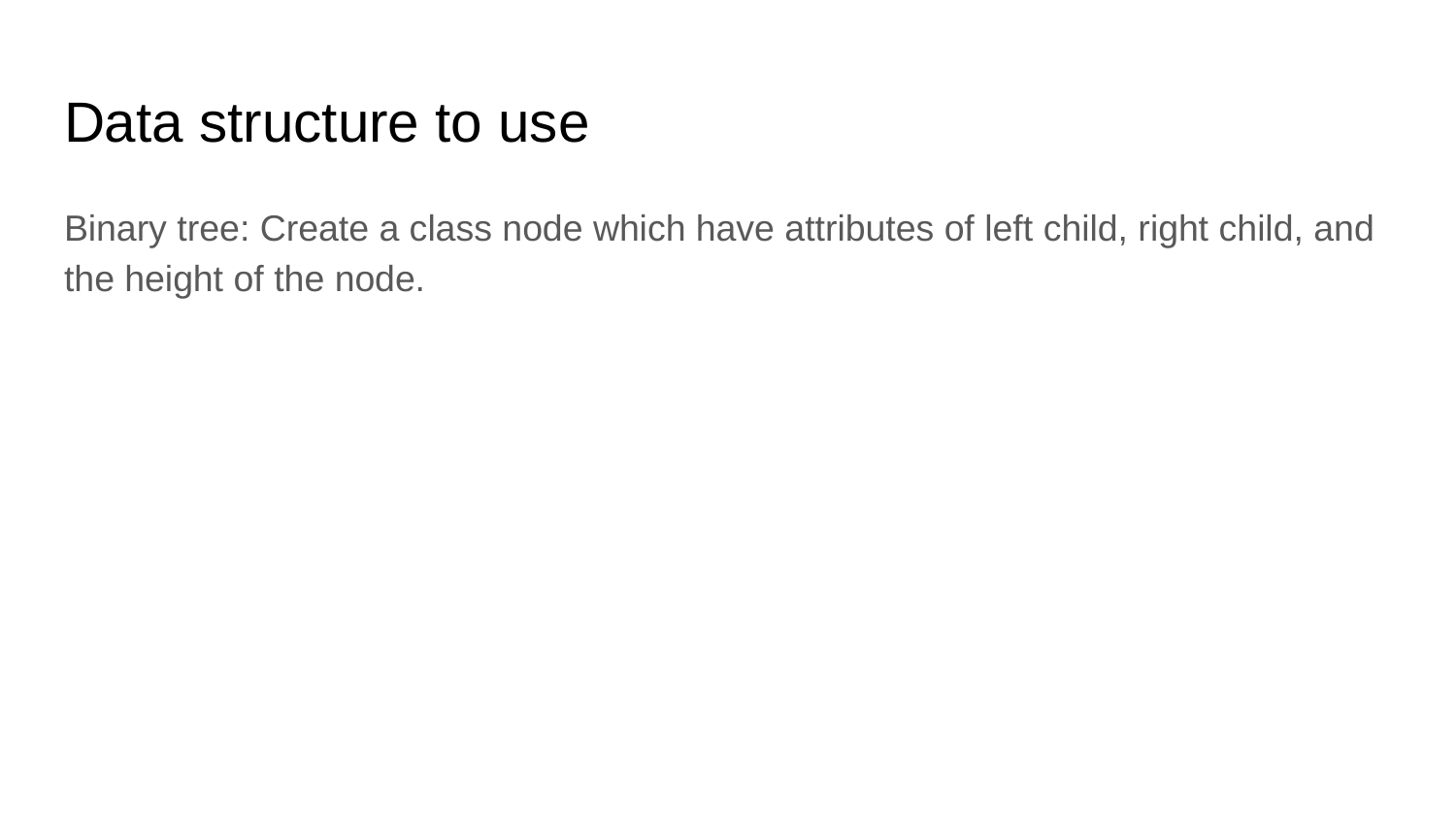

# Data structure to use
Binary tree: Create a class node which have attributes of left child, right child, and the height of the node.